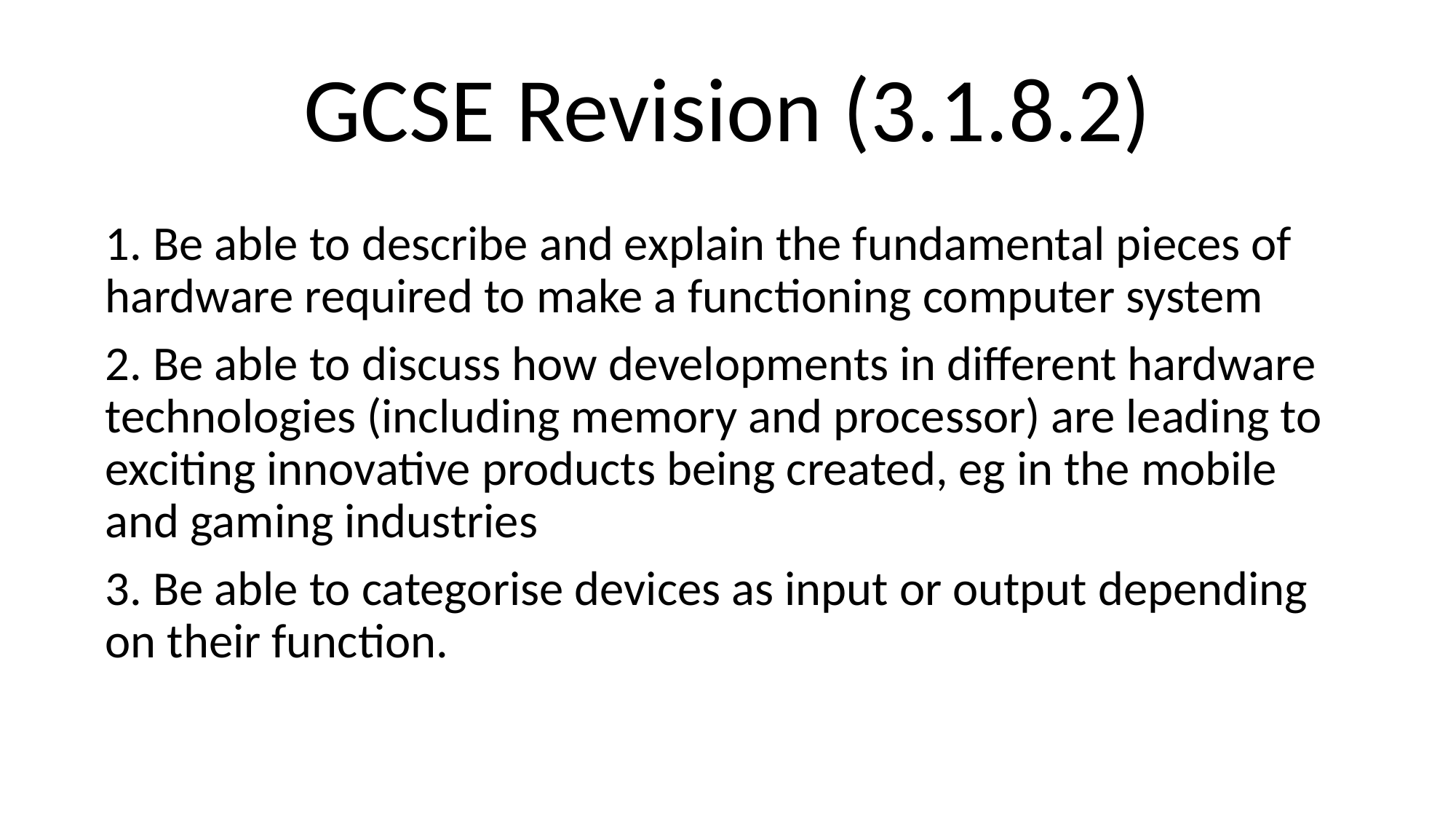

# GCSE Revision (3.1.8.2)
1. Be able to describe and explain the fundamental pieces of hardware required to make a functioning computer system
2. Be able to discuss how developments in different hardware technologies (including memory and processor) are leading to exciting innovative products being created, eg in the mobile and gaming industries
3. Be able to categorise devices as input or output depending on their function.